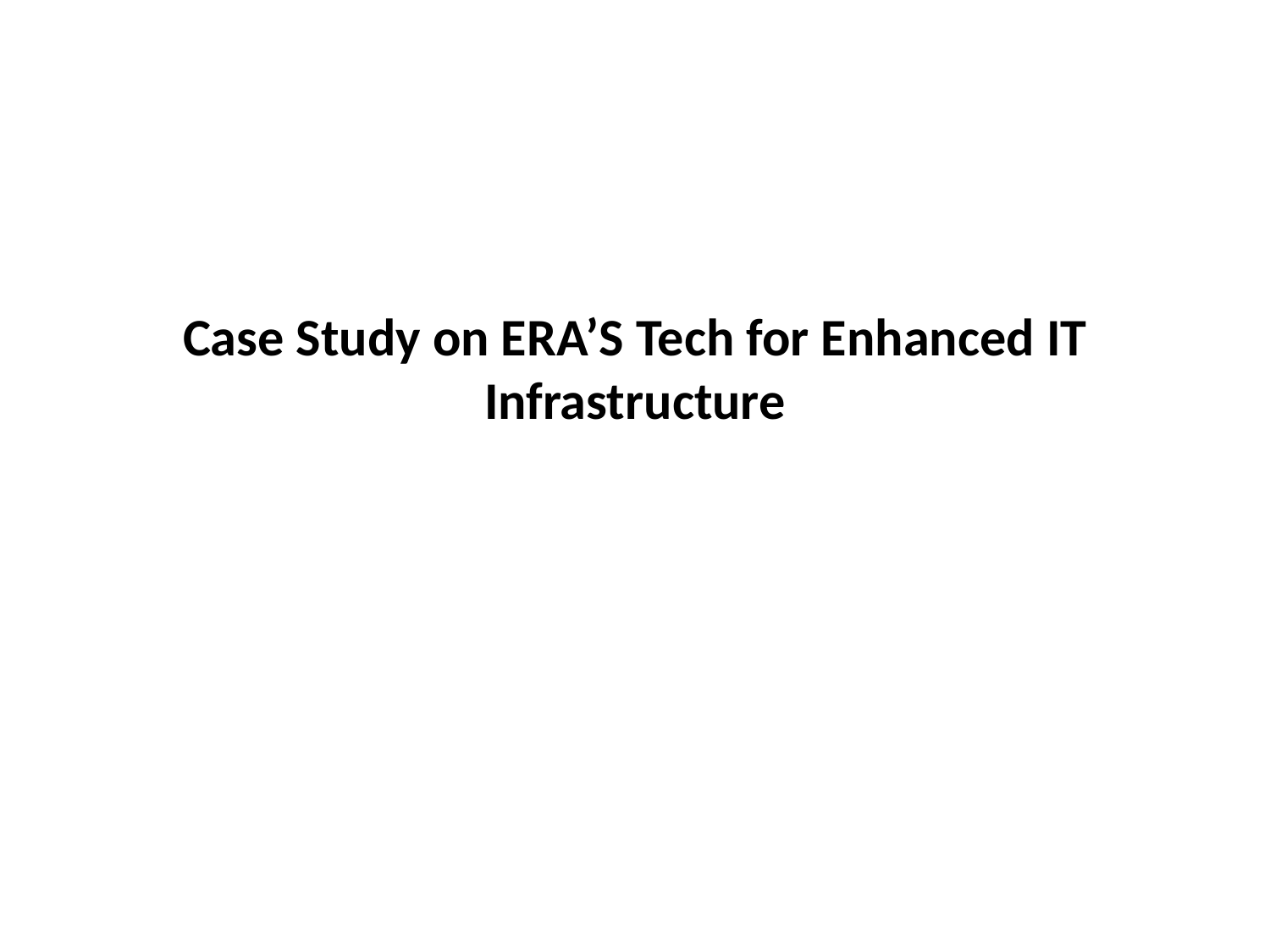

# Case Study on ERA’S Tech for Enhanced IT Infrastructure